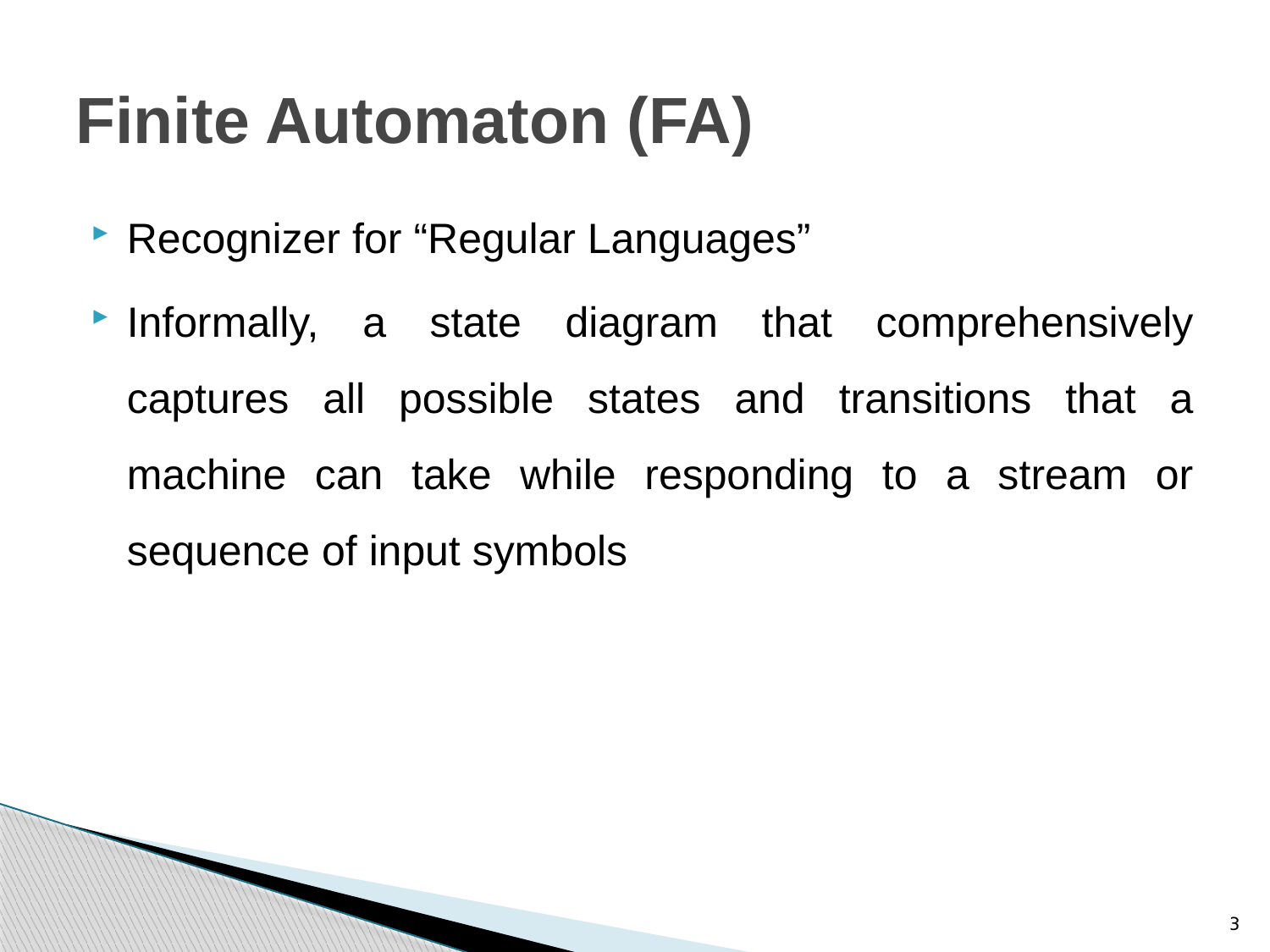

# Finite Automaton (FA)
Recognizer for “Regular Languages”
Informally, a state diagram that comprehensively captures all possible states and transitions that a machine can take while responding to a stream or sequence of input symbols
3